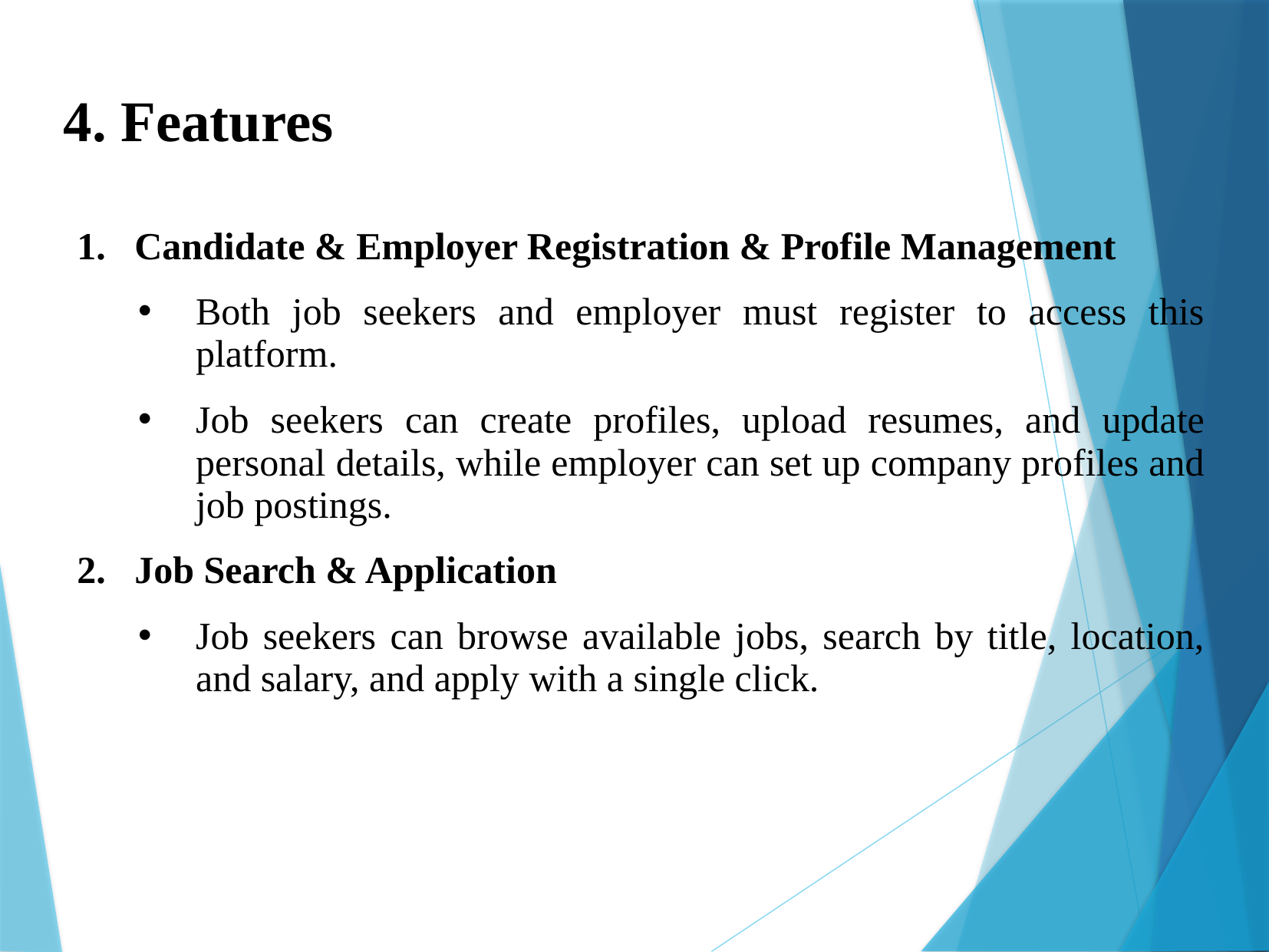

4. Features
Candidate & Employer Registration & Profile Management
Both job seekers and employer must register to access this platform.
Job seekers can create profiles, upload resumes, and update personal details, while employer can set up company profiles and job postings.
Job Search & Application
Job seekers can browse available jobs, search by title, location, and salary, and apply with a single click.